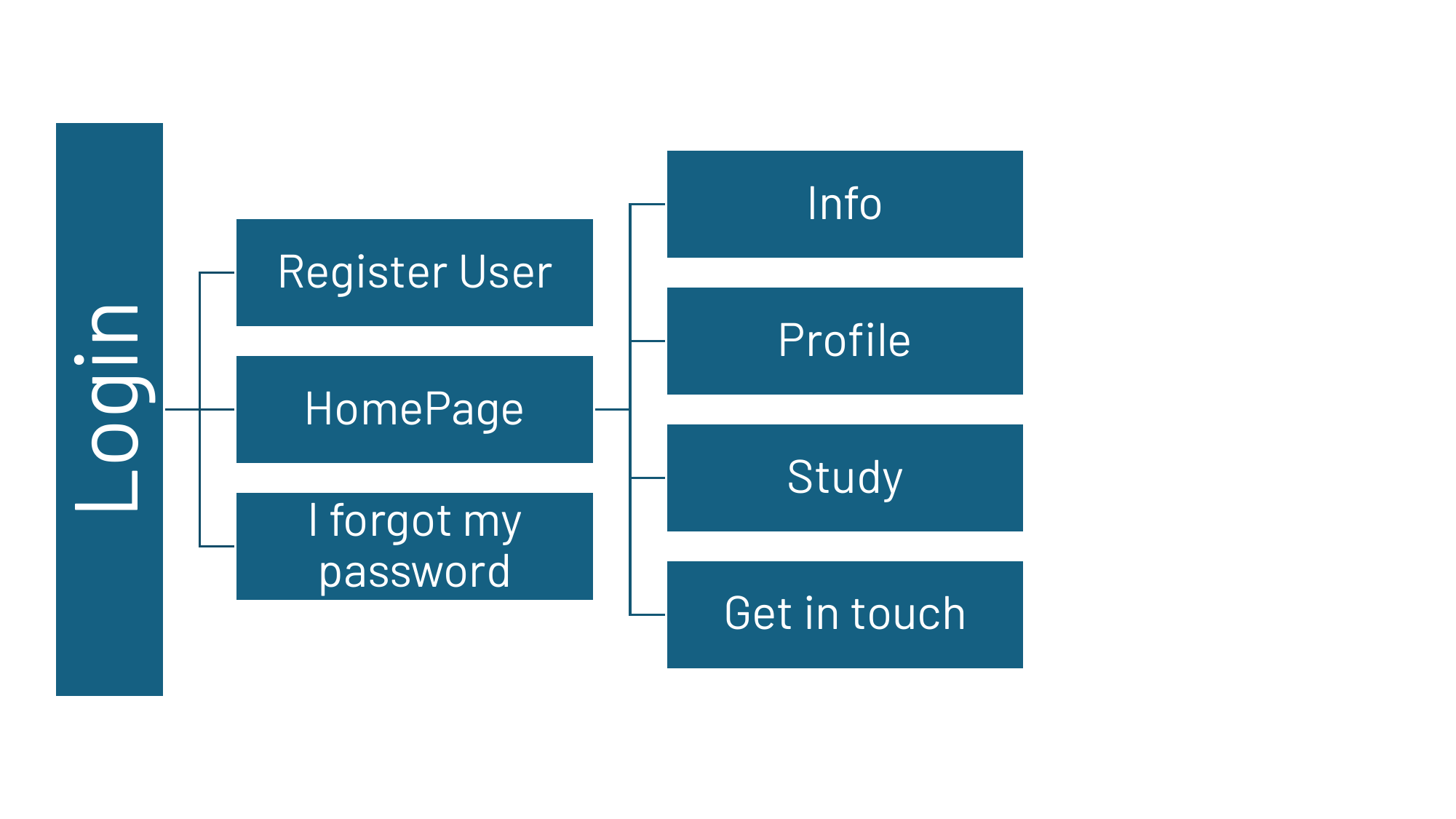

Login
Register User
HomePage
Info
Profile
Study
Get in touch
I forgot my password